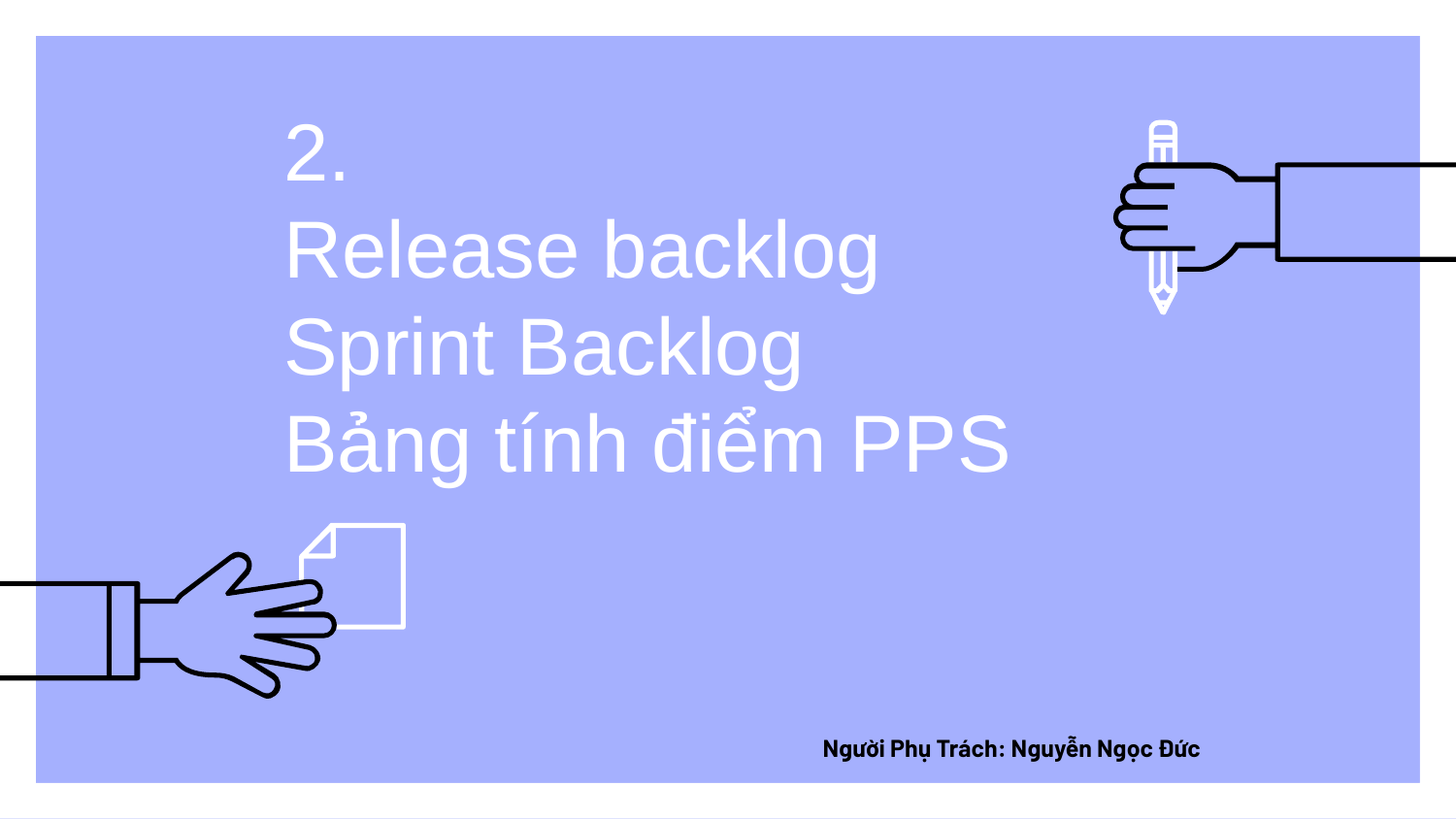

# 2. Release backlog Sprint Backlog Bảng tính điểm PPS
Người Phụ Trách: Nguyễn Ngọc Đức